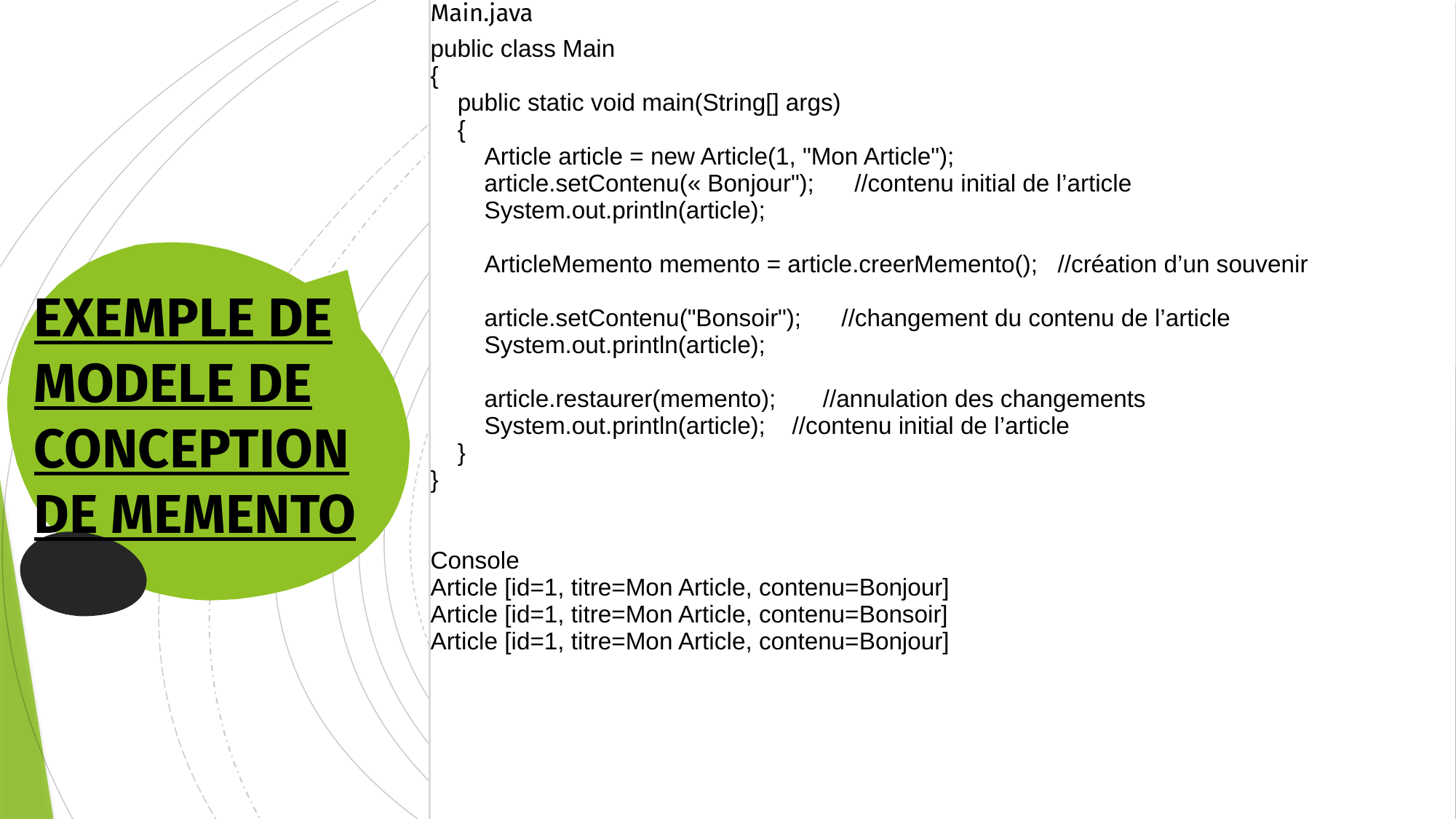

| Main.java |
| --- |
| public class Main {     public static void main(String[] args)     {         Article article = new Article(1, "Mon Article");         article.setContenu(« Bonjour");      //contenu initial de l’article         System.out.println(article);                   ArticleMemento memento = article.creerMemento();   //création d’un souvenir                   article.setContenu("Bonsoir");      //changement du contenu de l’article         System.out.println(article);                   article.restaurer(memento);       //annulation des changements         System.out.println(article);    //contenu initial de l’article     } } Console Article [id=1, titre=Mon Article, contenu=Bonjour] Article [id=1, titre=Mon Article, contenu=Bonsoir] Article [id=1, titre=Mon Article, contenu=Bonjour] |
# EXEMPLE DE MODELE DE CONCEPTION DE MEMENTO